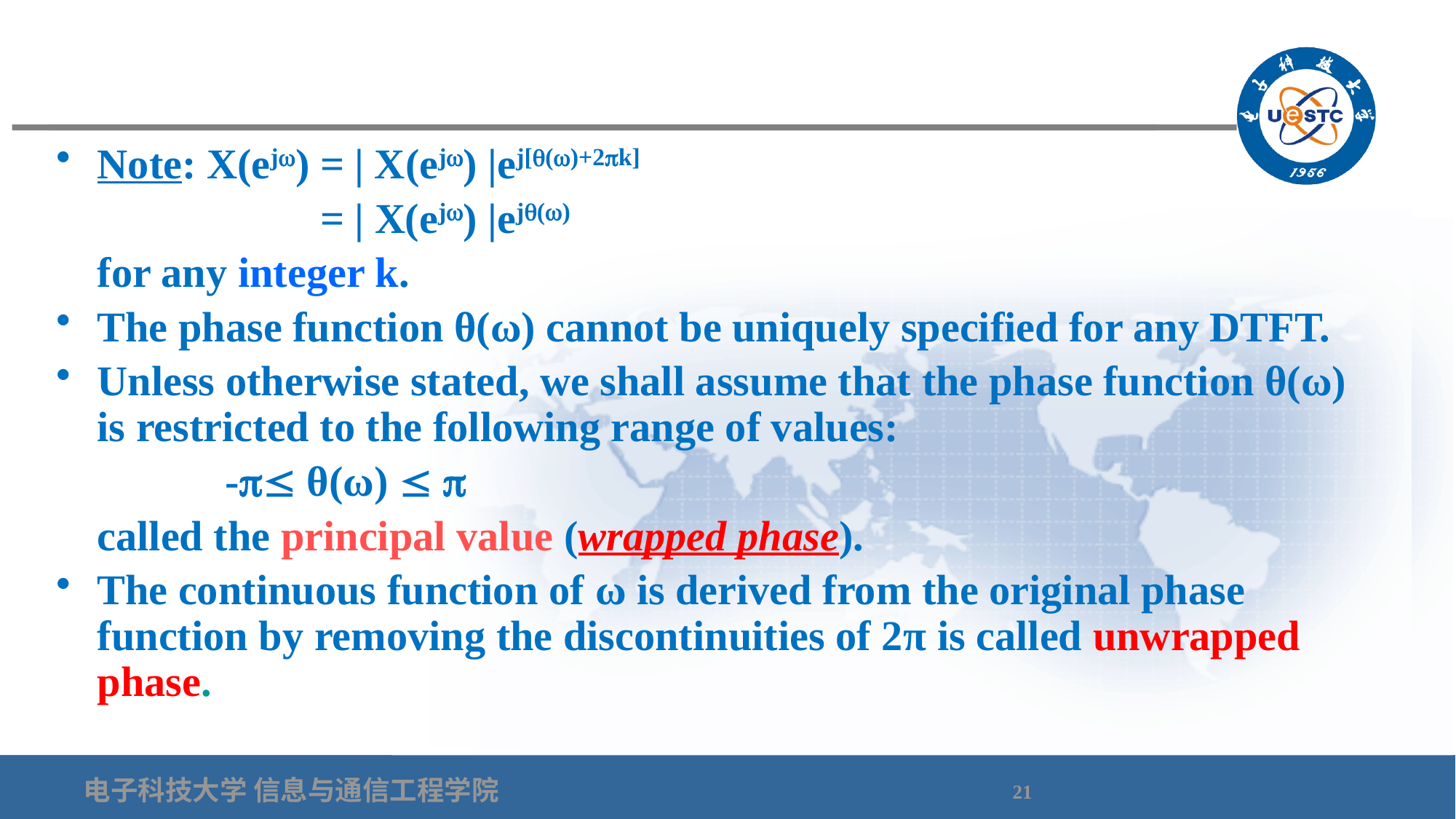

Note: X(ejω) = | X(ejω) |ej[θ(ω)+2πk]
                         = | X(ejω) |ejθ(ω)
	for any integer k.
The phase function θ(ω) cannot be uniquely specified for any DTFT.
Unless otherwise stated, we shall assume that the phase function θ(ω) is restricted to the following range of values:
                -π≤ θ(ω) ≤ π
	called the principal value (wrapped phase).
The continuous function of ω is derived from the original phase function by removing the discontinuities of 2π is called unwrapped phase.